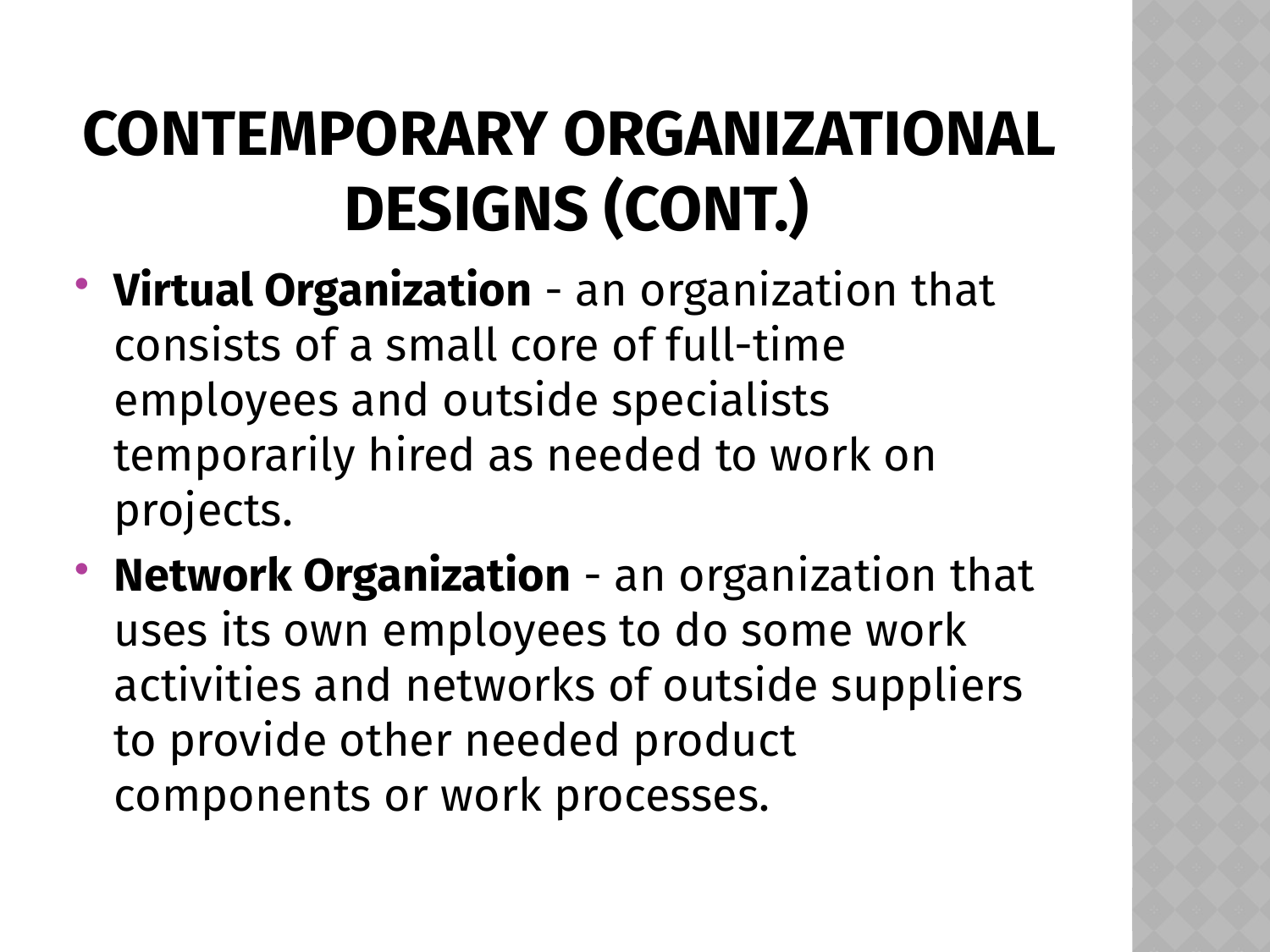

# Contemporary Organizational Designs (cont.)
Virtual Organization - an organization that consists of a small core of full-time employees and outside specialists temporarily hired as needed to work on projects.
Network Organization - an organization that uses its own employees to do some work  activities and networks of outside suppliers to provide other needed product components or work processes.